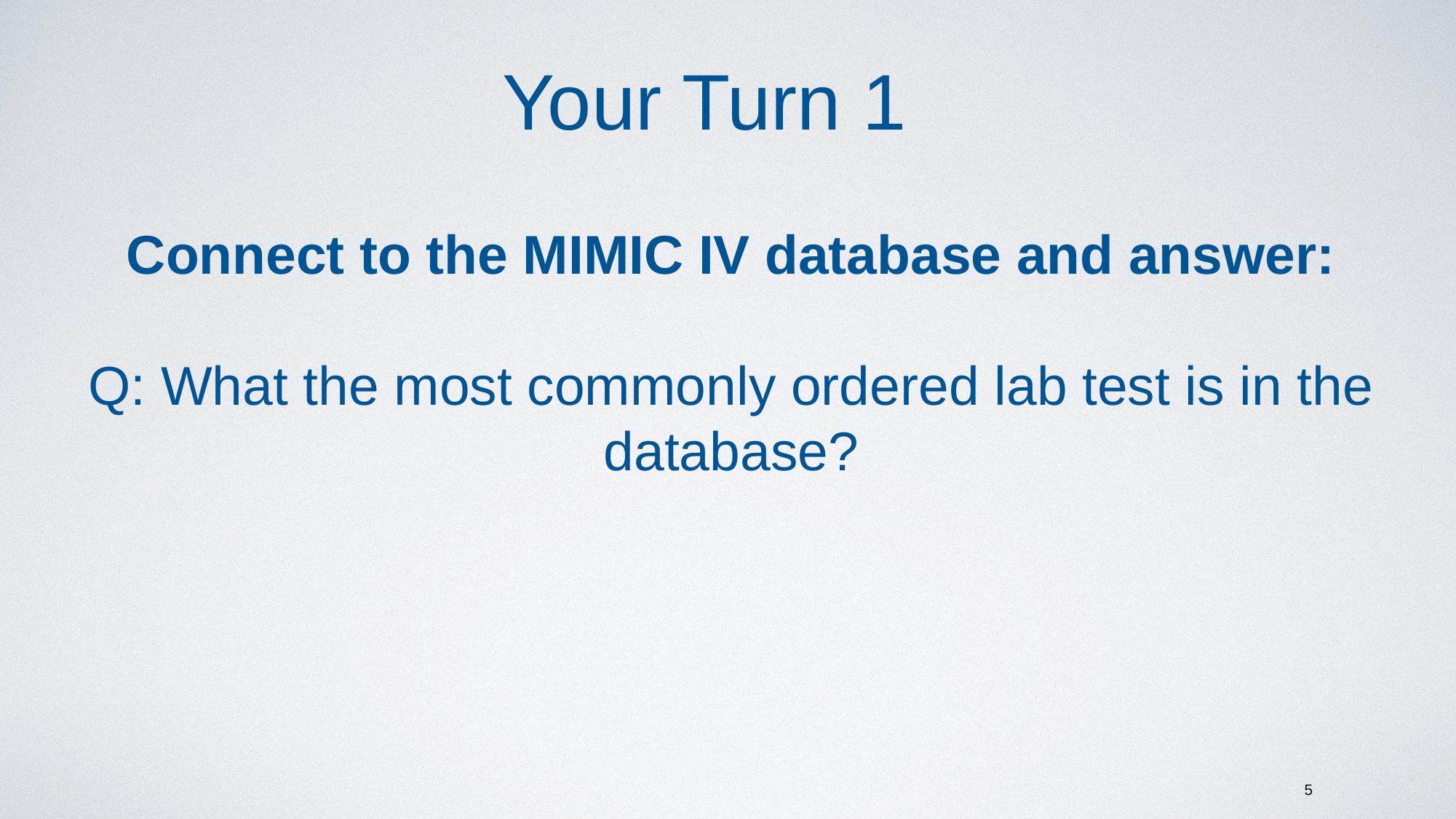

Your Turn 1
Connect to the MIMIC IV database and answer:

Q: What the most commonly ordered lab test is in the database?
5